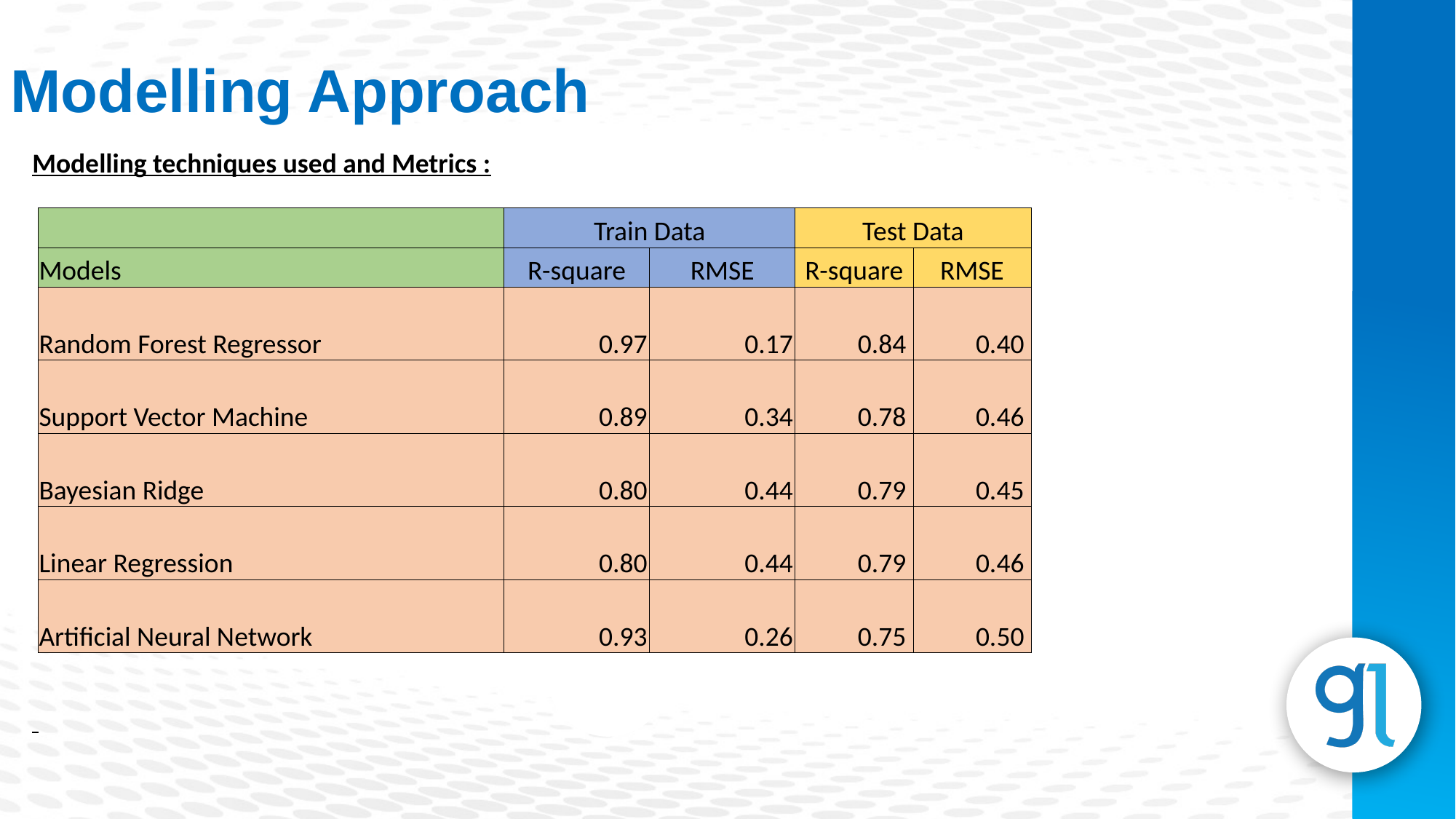

Modelling Approach
Modelling techniques used and Metrics :

|  | Train Data |  | Test Data |  |
| --- | --- | --- | --- | --- |
| Models | R-square | RMSE | R-square | RMSE |
| Random Forest Regressor | 0.97 | 0.17 | 0.84 | 0.40 |
| Support Vector Machine | 0.89 | 0.34 | 0.78 | 0.46 |
| Bayesian Ridge | 0.80 | 0.44 | 0.79 | 0.45 |
| Linear Regression | 0.80 | 0.44 | 0.79 | 0.46 |
| Artificial Neural Network | 0.93 | 0.26 | 0.75 | 0.50 |
Subheading

Lorem Ipsum is simply dummy text of the printing and typesetting industry.